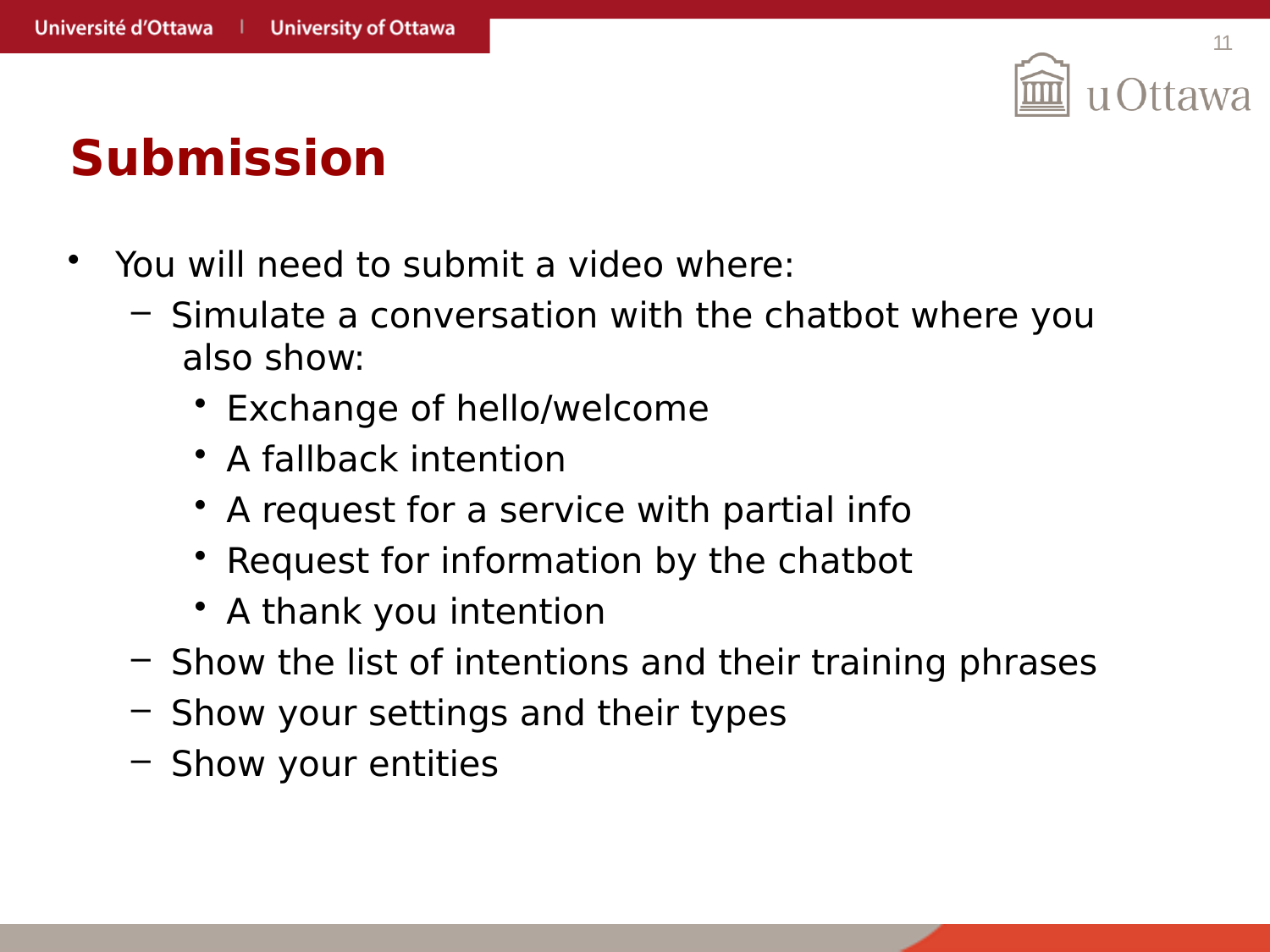

11
# Submission
You will need to submit a video where:
Simulate a conversation with the chatbot where you  also show:
Exchange of hello/welcome
A fallback intention
A request for a service with partial info
Request for information by the chatbot
A thank you intention
Show the list of intentions and their training phrases
Show your settings and their types
Show your entities